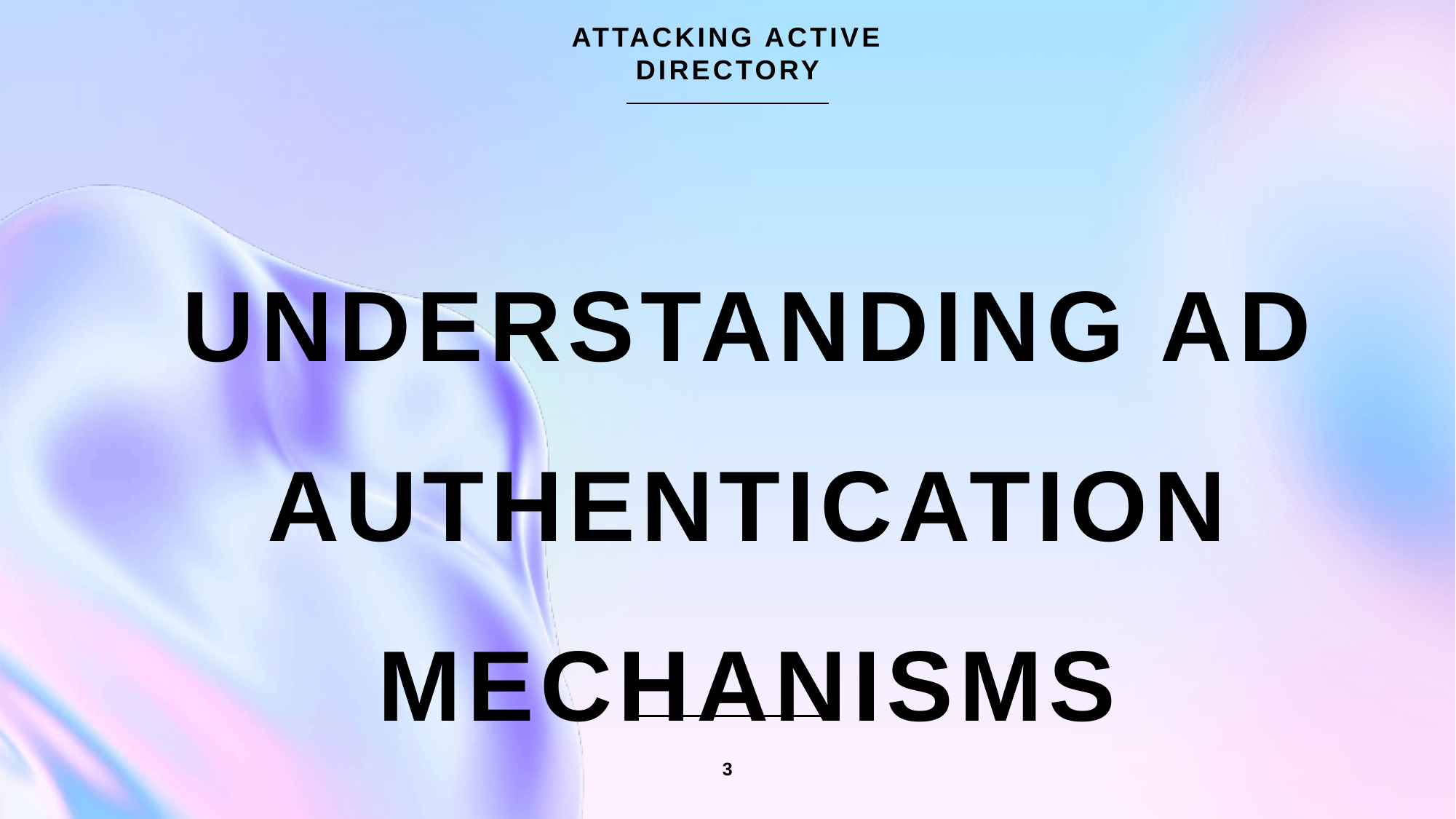

ATTACKING ACTIVE DIRECTORY
# UNDERSTANDING AD AUTHENTICATION MECHANISMS
3